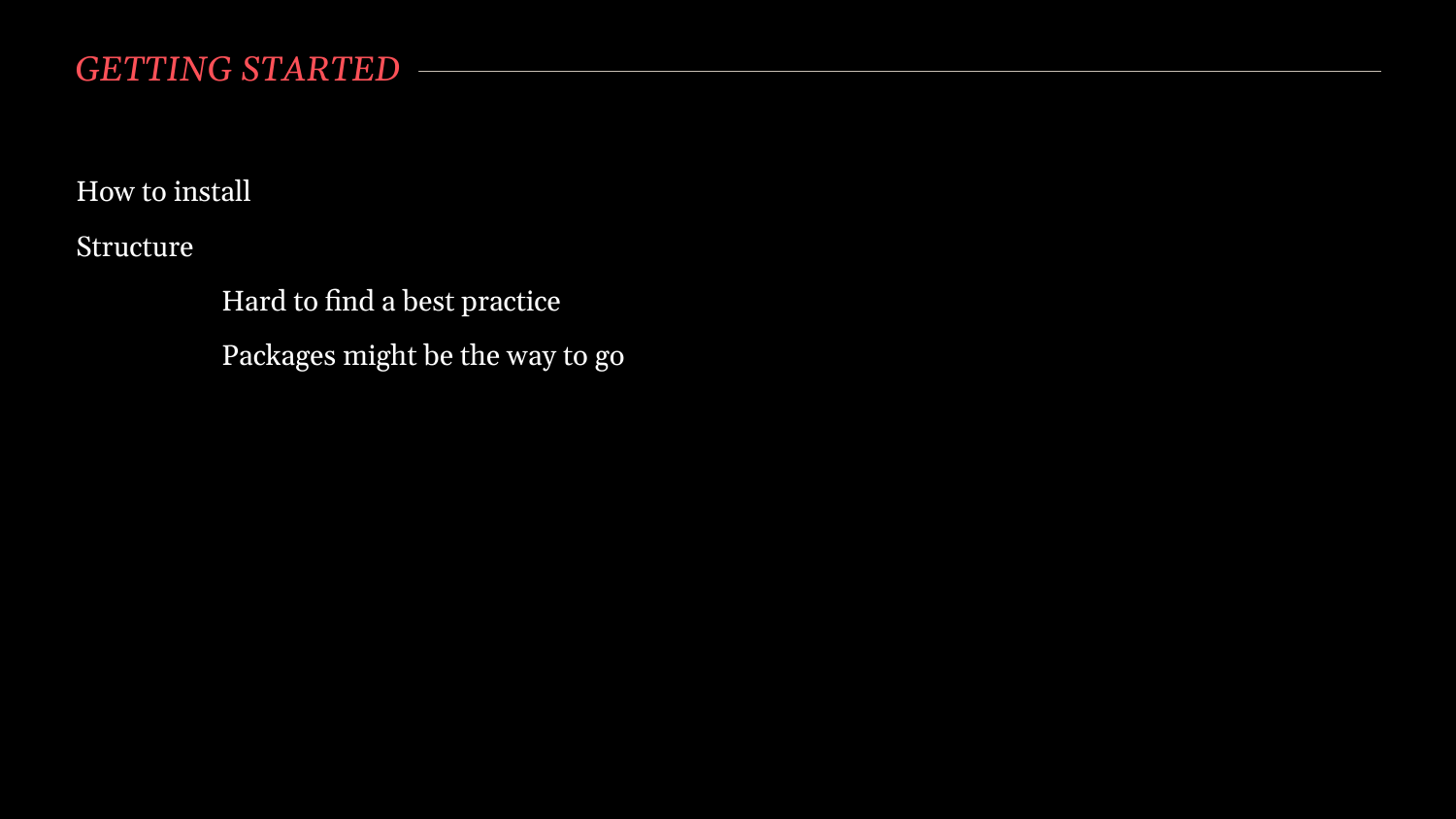

# Getting started
How to install
Structure
	Hard to find a best practice
	Packages might be the way to go